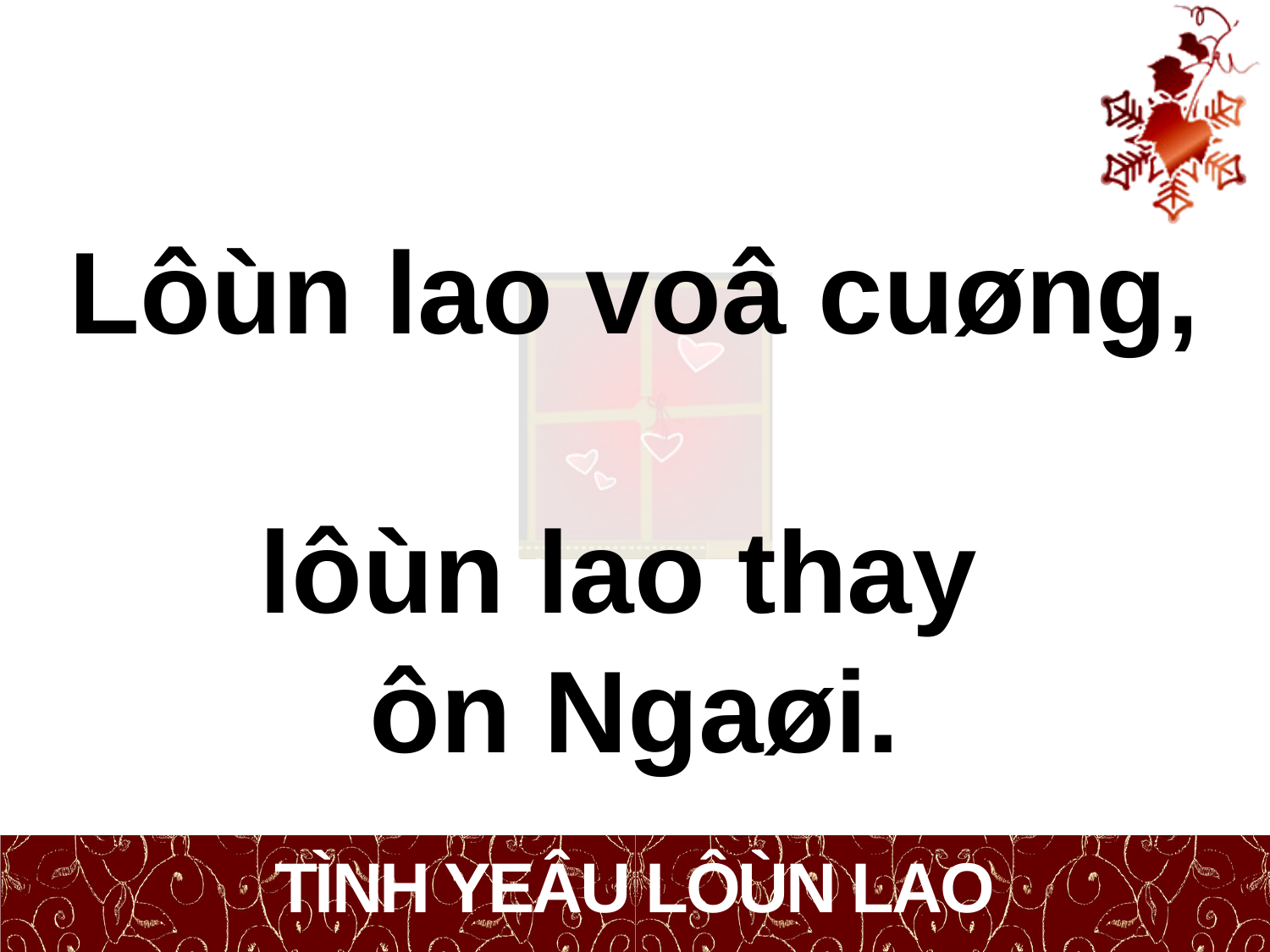

Lôùn lao voâ cuøng,
lôùn lao thay
ôn Ngaøi.
TÌNH YEÂU LÔÙN LAO